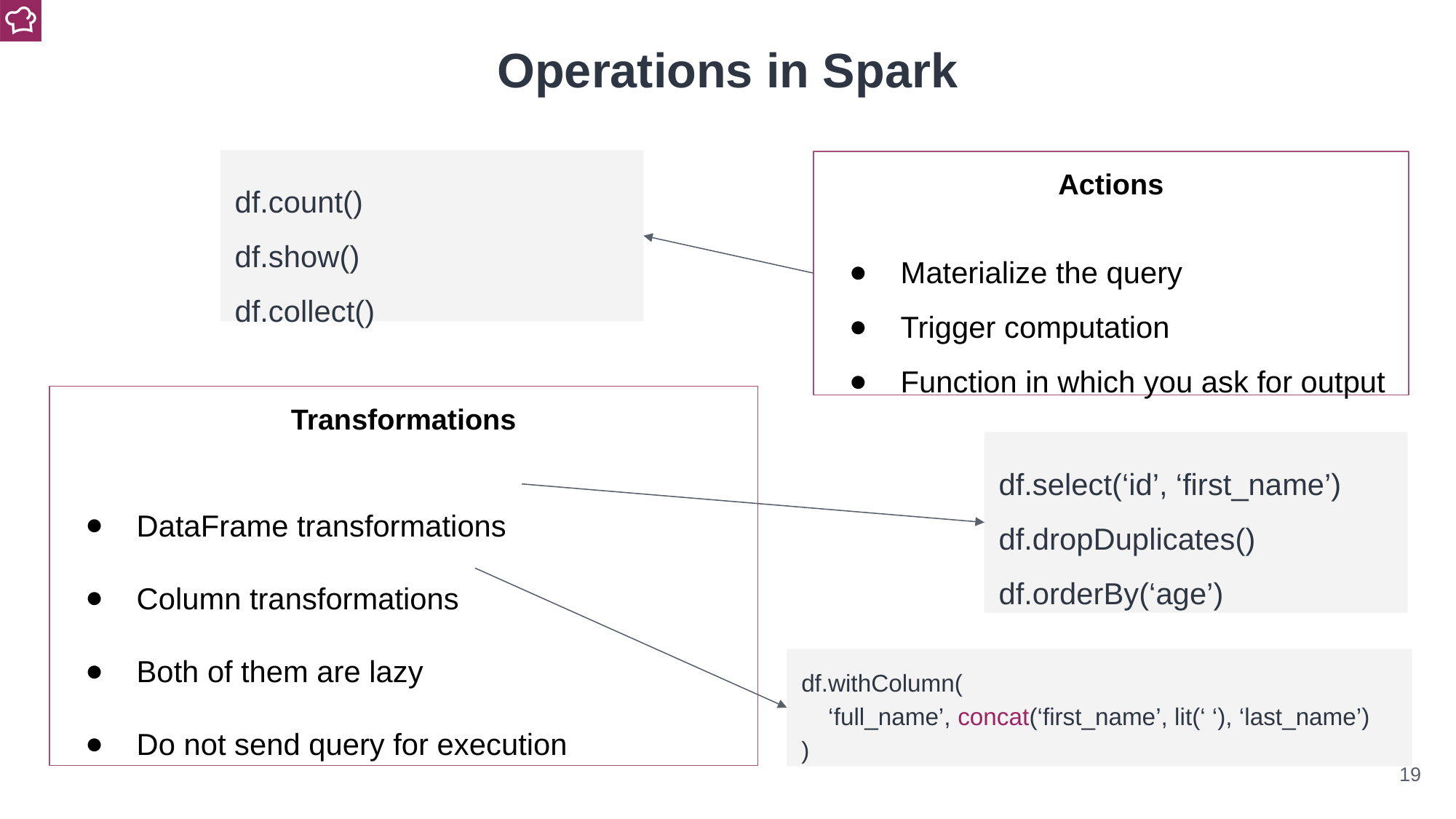

Operations in Spark
df.count()
df.show()
df.collect()

Actions

Materialize the query
Trigger computation
Function in which you ask for output
Transformations

DataFrame transformations
Column transformations
Both of them are lazy
Do not send query for execution
df.select(‘id’, ‘first_name’)
df.dropDuplicates()
df.orderBy(‘age’)

df.withColumn(
    ‘full_name’, concat(‘first_name’, lit(‘ ‘), ‘last_name’)
)

19